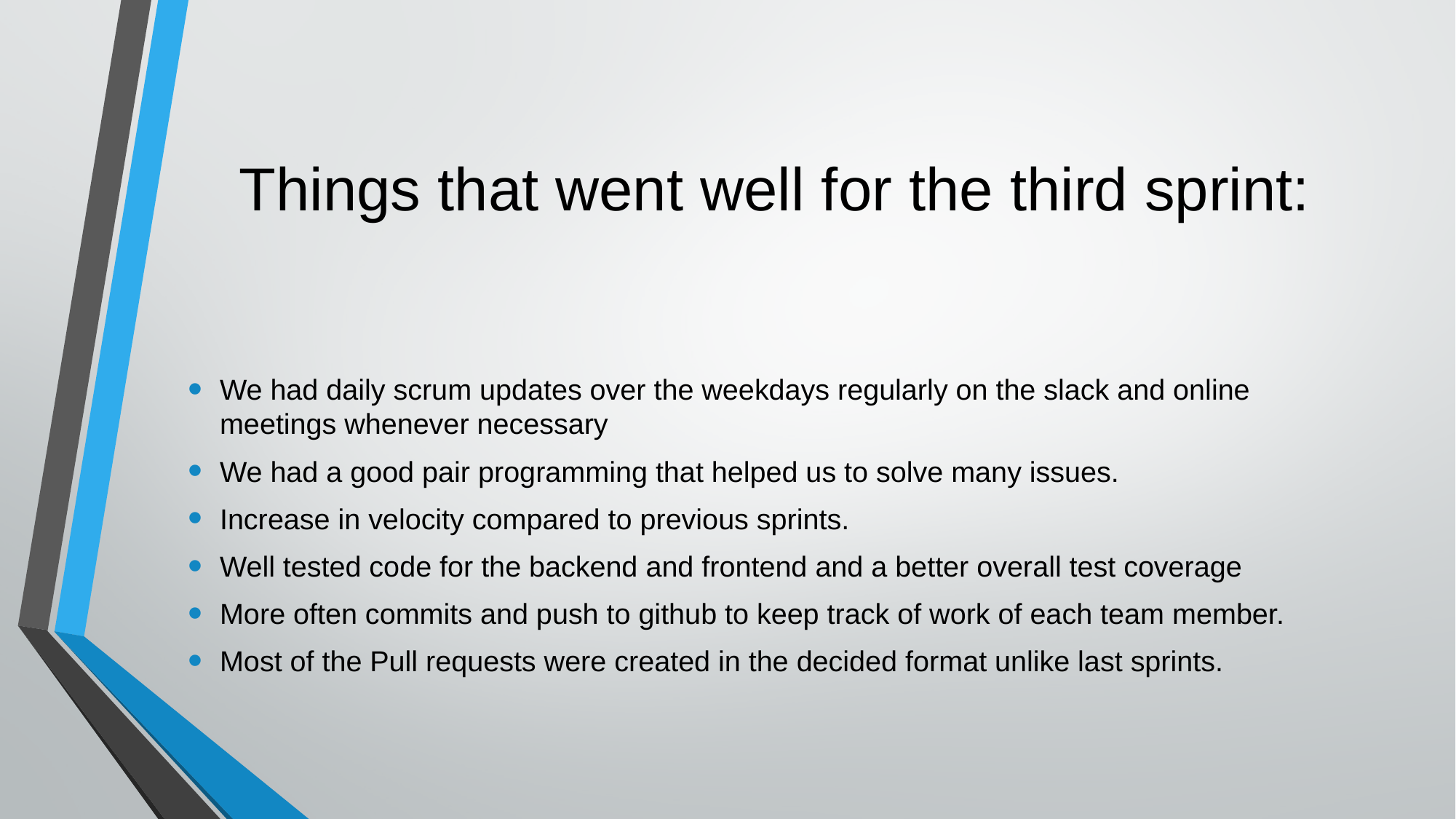

# Things that went well for the third sprint:

We had daily scrum updates over the weekdays regularly on the slack and online meetings whenever necessary
We had a good pair programming that helped us to solve many issues.
Increase in velocity compared to previous sprints.
Well tested code for the backend and frontend and a better overall test coverage
More often commits and push to github to keep track of work of each team member.
Most of the Pull requests were created in the decided format unlike last sprints.